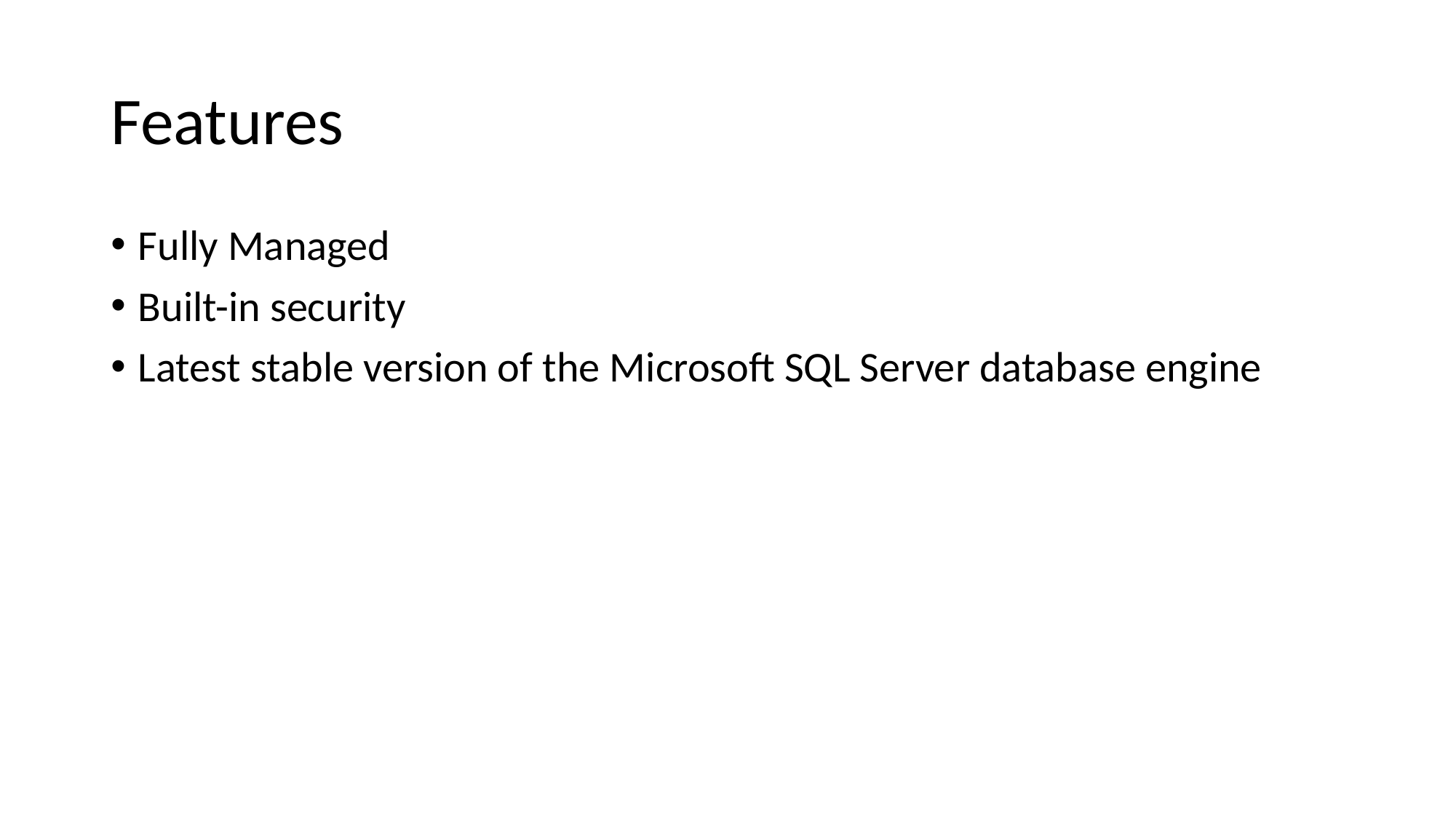

# Features
Fully Managed
Built-in security
Latest stable version of the Microsoft SQL Server database engine